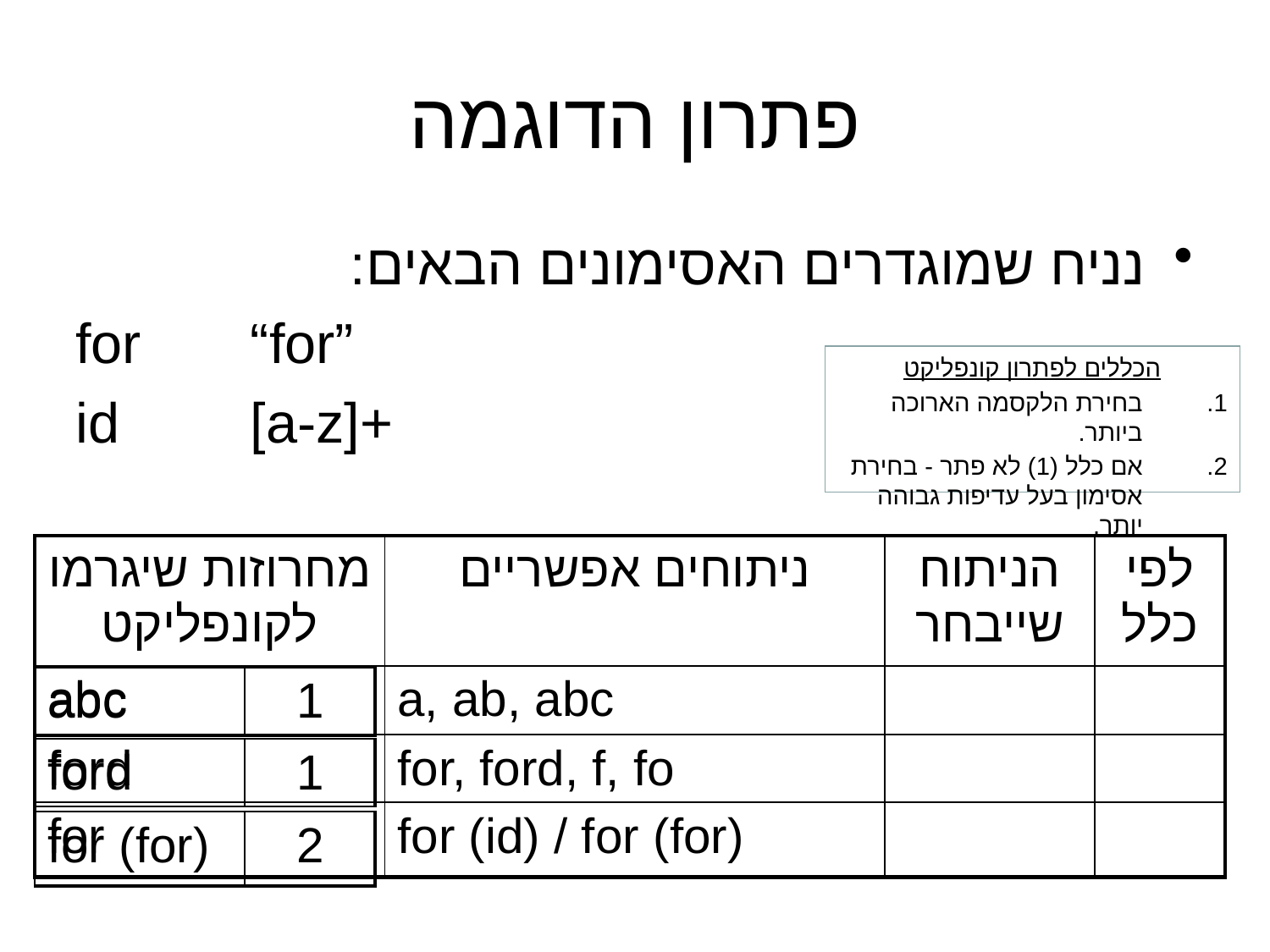

# פתרון הדוגמה
נניח שמוגדרים האסימונים הבאים:
for	“for”
id		[a-z]+
הכללים לפתרון קונפליקט
בחירת הלקסמה הארוכה ביותר.
אם כלל (1) לא פתר - בחירת אסימון בעל עדיפות גבוהה יותר.
| מחרוזות שיגרמו לקונפליקט | ניתוחים אפשריים | הניתוח שייבחר | לפי כלל |
| --- | --- | --- | --- |
| abc | a, ab, abc |  |  |
| ford | for, ford, f, fo |  |  |
| for | for (id) / for (for) |  |  |
| abc | 1 |
| --- | --- |
| ford | 1 |
| --- | --- |
| for (for) | 2 |
| --- | --- |